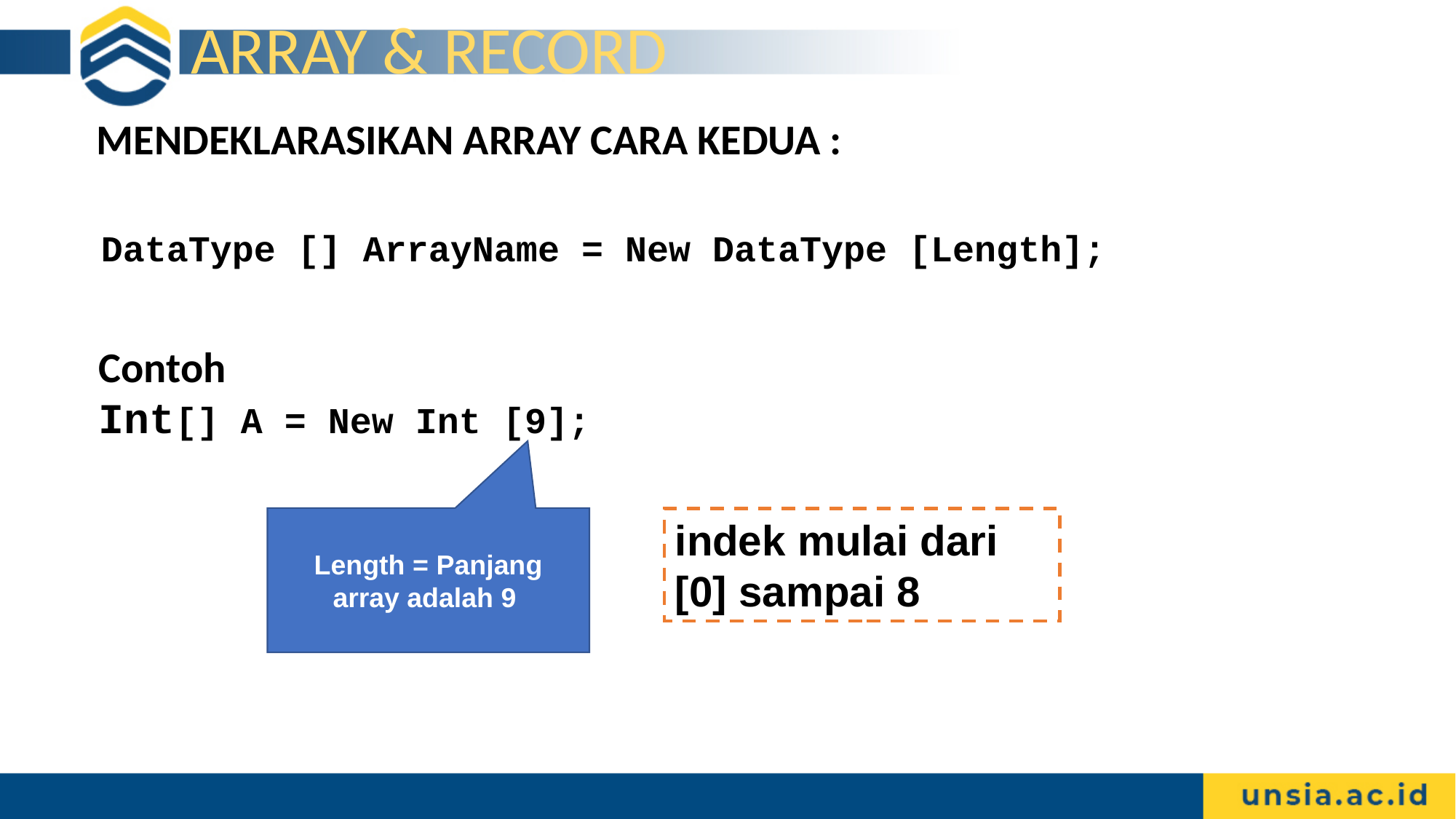

# ARRAY & RECORD
MENDEKLARASIKAN ARRAY CARA KEDUA :
DataType [] ArrayName = New DataType [Length];

Contoh
Int[] A = New Int [9];
Length = Panjang array adalah 9
indek mulai dari [0] sampai 8